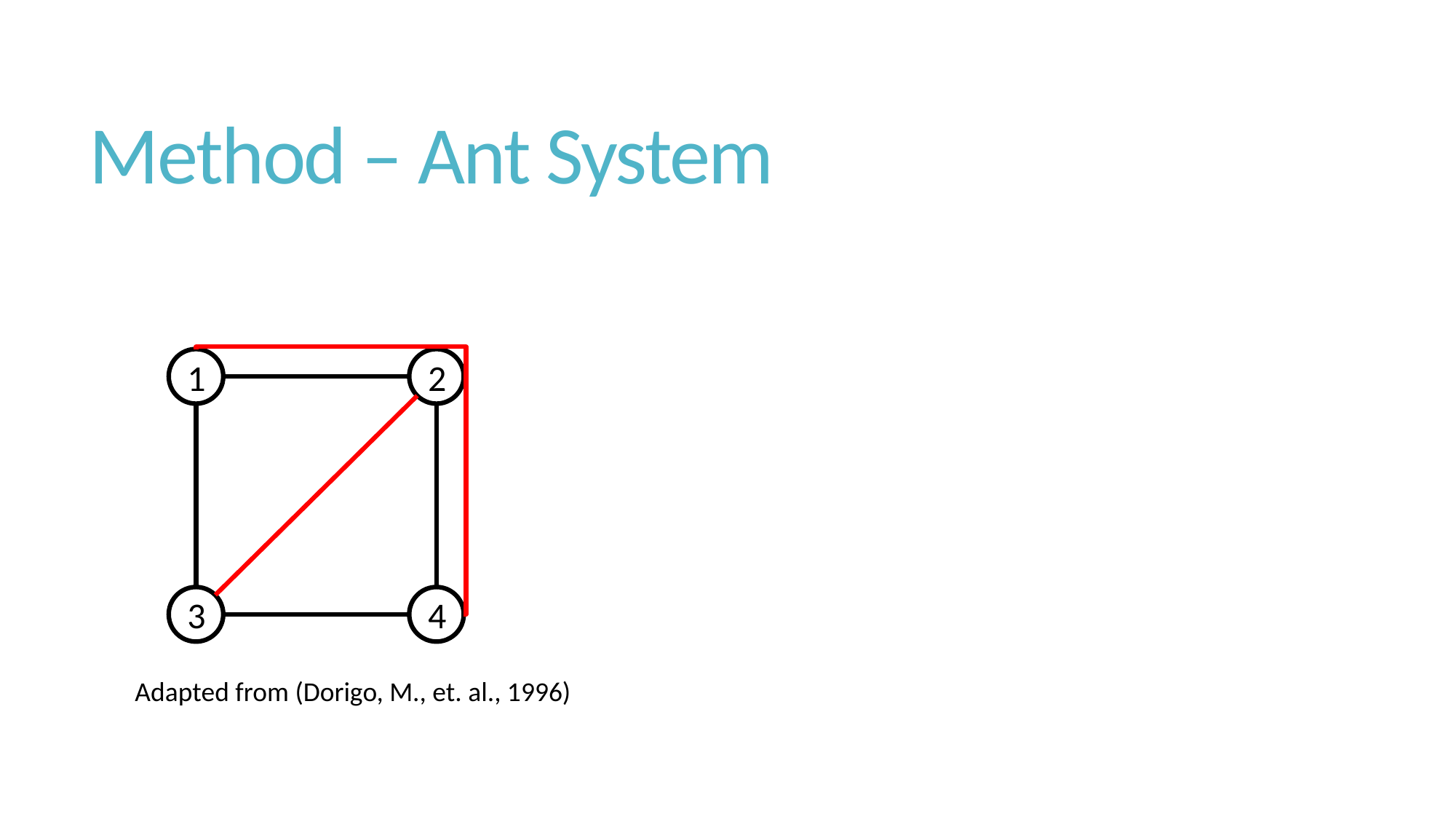

# Method – Ant System
1
2
3
4
Adapted from (Dorigo, M., et. al., 1996)